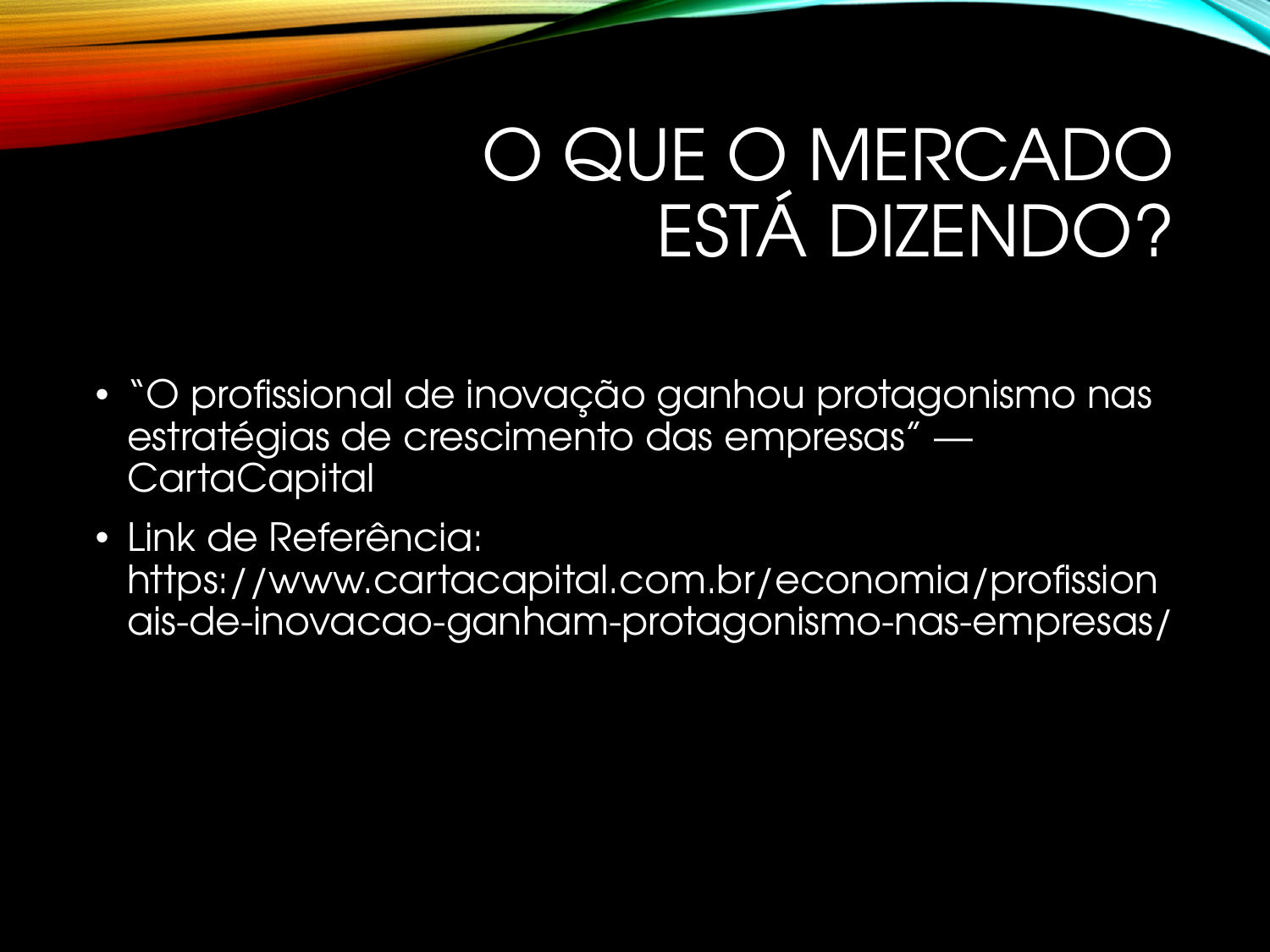

# O que o mercado está dizendo?

“O profissional de inovação ganhou protagonismo nas estratégias de crescimento das empresas” — CartaCapital
Link de Referência: https://www.cartacapital.com.br/economia/profissionais-de-inovacao-ganham-protagonismo-nas-empresas/